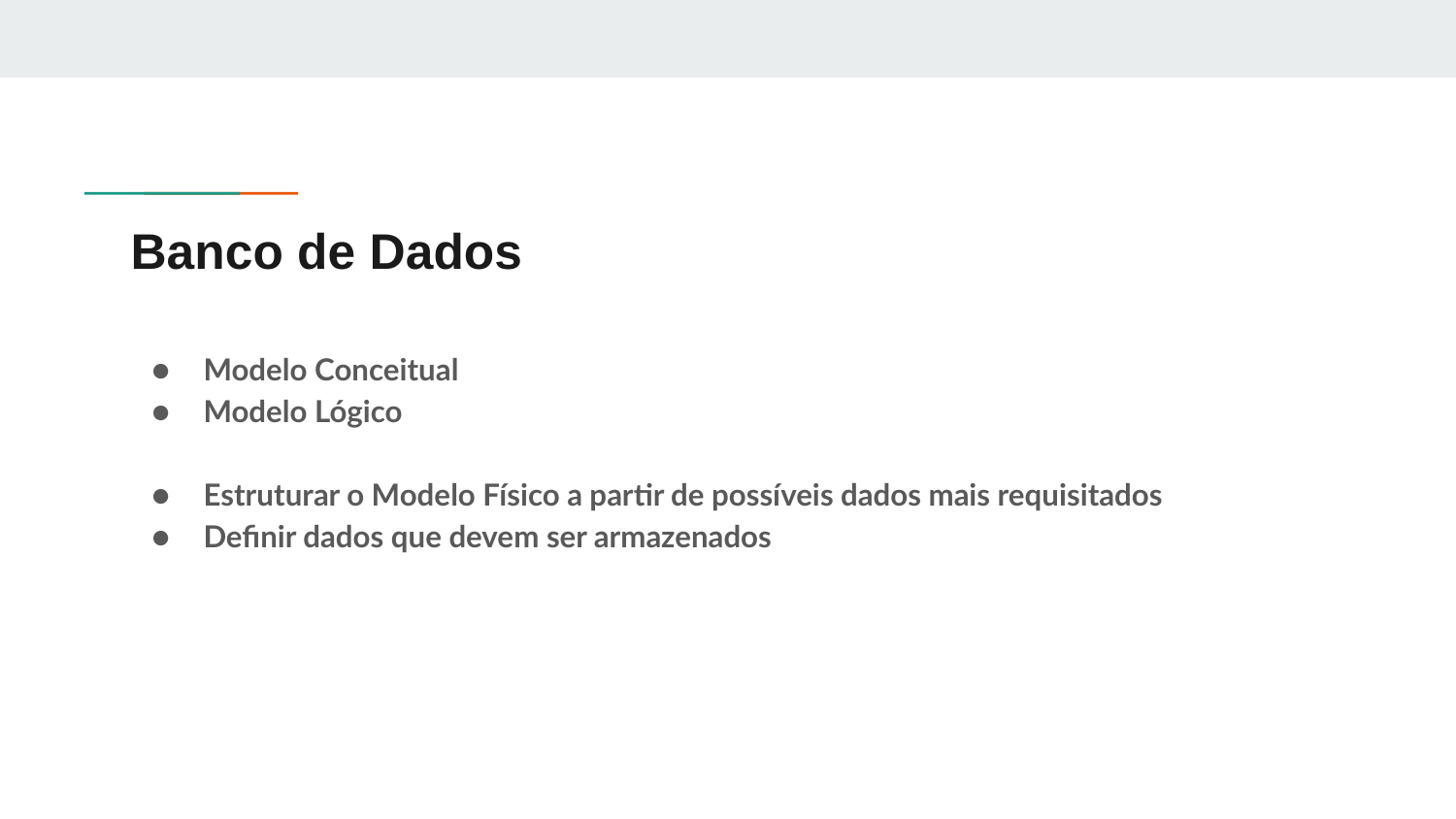

# Banco de Dados
Modelo Conceitual
Modelo Lógico
Estruturar o Modelo Físico a partir de possíveis dados mais requisitados
Definir dados que devem ser armazenados